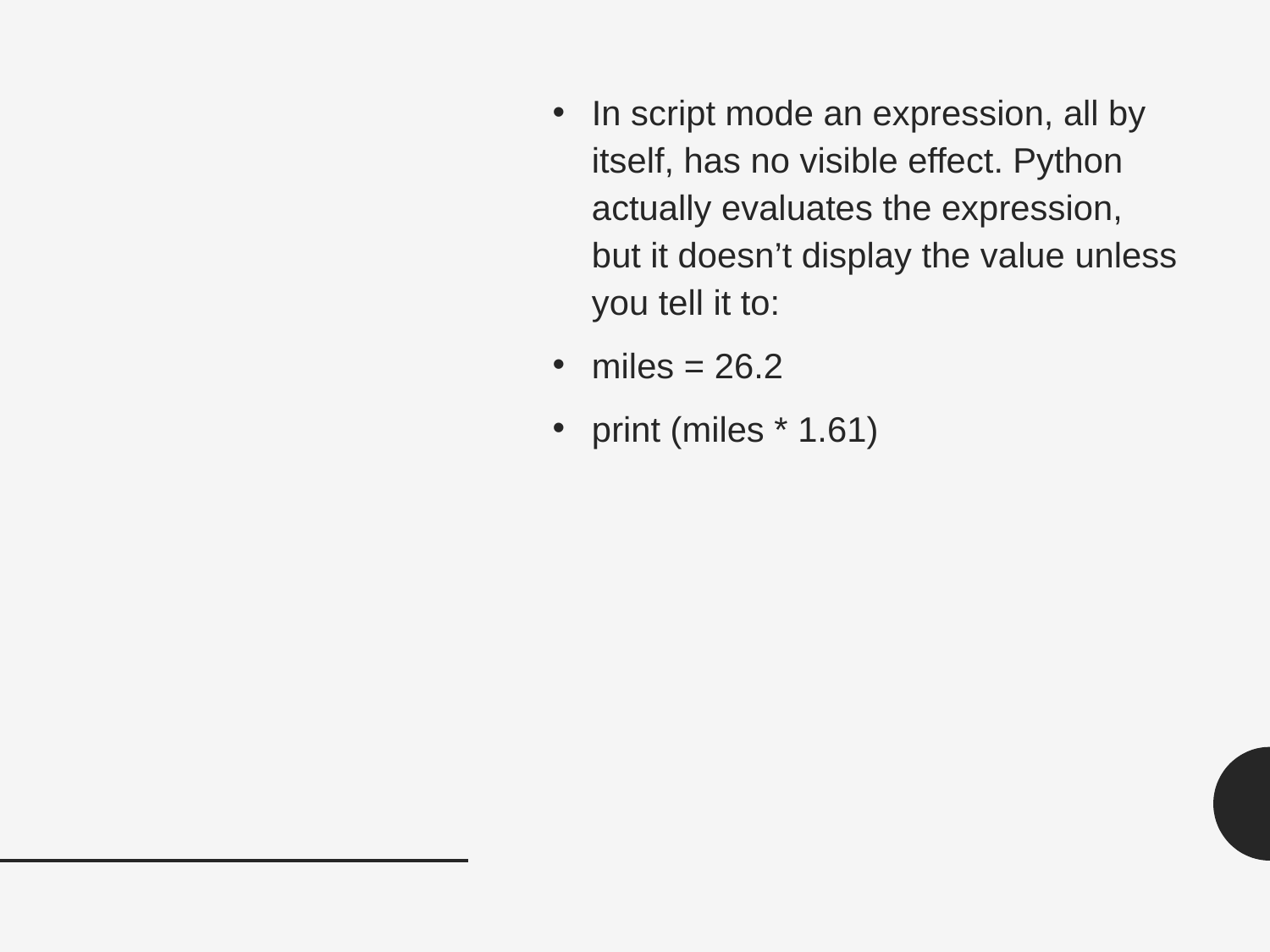

#
In script mode an expression, all by itself, has no visible effect. Python actually evaluates the expression, but it doesn’t display the value unless you tell it to:
miles = 26.2
print (miles * 1.61)